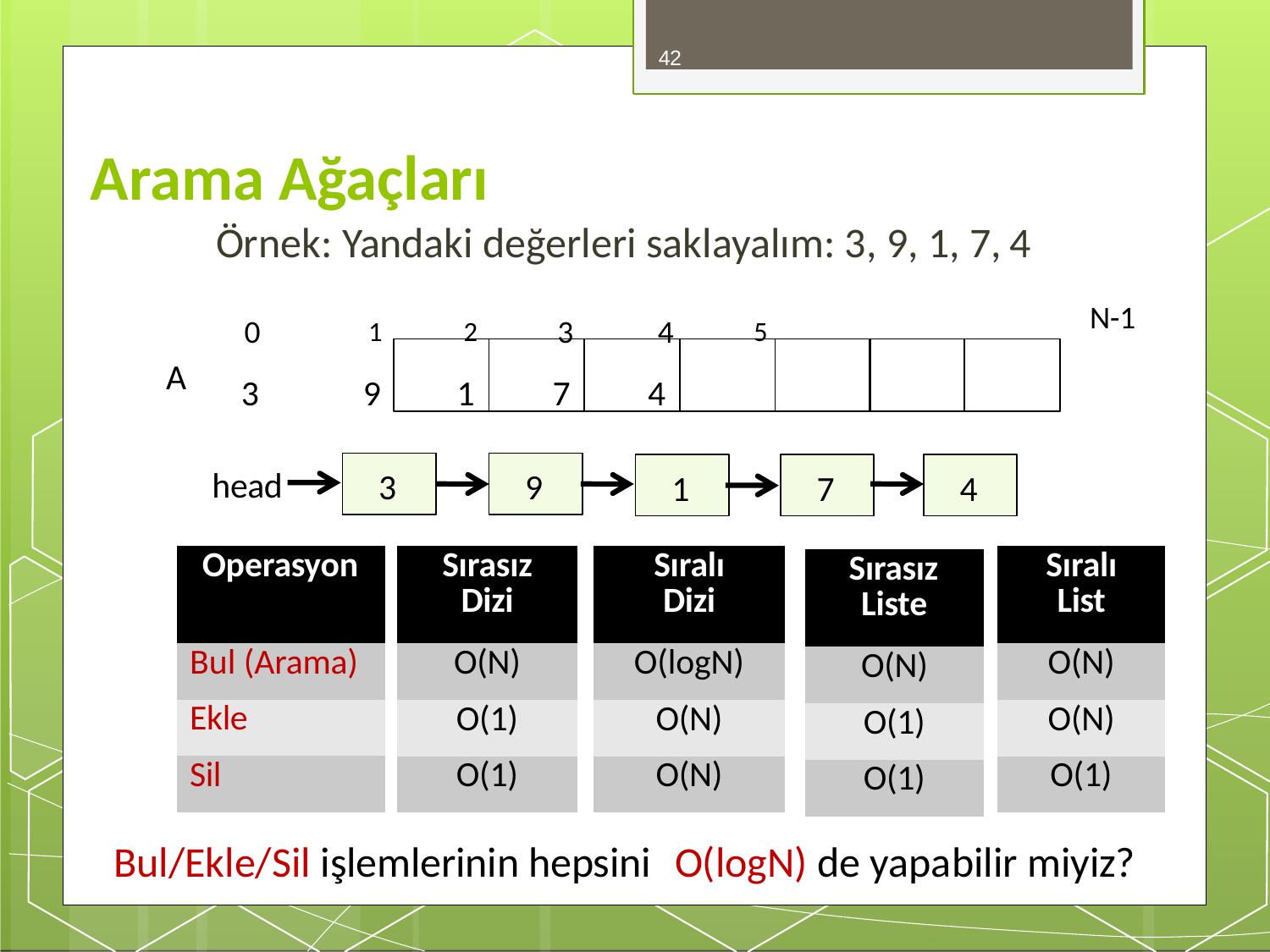

42
# Arama Ağaçları
Örnek: Yandaki değerleri saklayalım: 3, 9, 1, 7, 4
0	1	2	3	4	5
3	9	1	7	4
N-1

A

head
3
9
1
7
4

| Operasyon |
| --- |
| Bul (Arama) |
| Ekle |
| Sil |

| Sırasız Dizi |
| --- |
| O(N) |
| O(1) |
| O(1) |

| Sıralı Dizi |
| --- |
| O(logN) |
| O(N) |
| O(N) |

| Sıralı List |
| --- |
| O(N) |
| O(N) |
| O(1) |

| Sırasız Liste |
| --- |
| O(N) |
| O(1) |
| O(1) |

Bul/Ekle/Sil işlemlerinin hepsini	O(logN) de yapabilir miyiz?